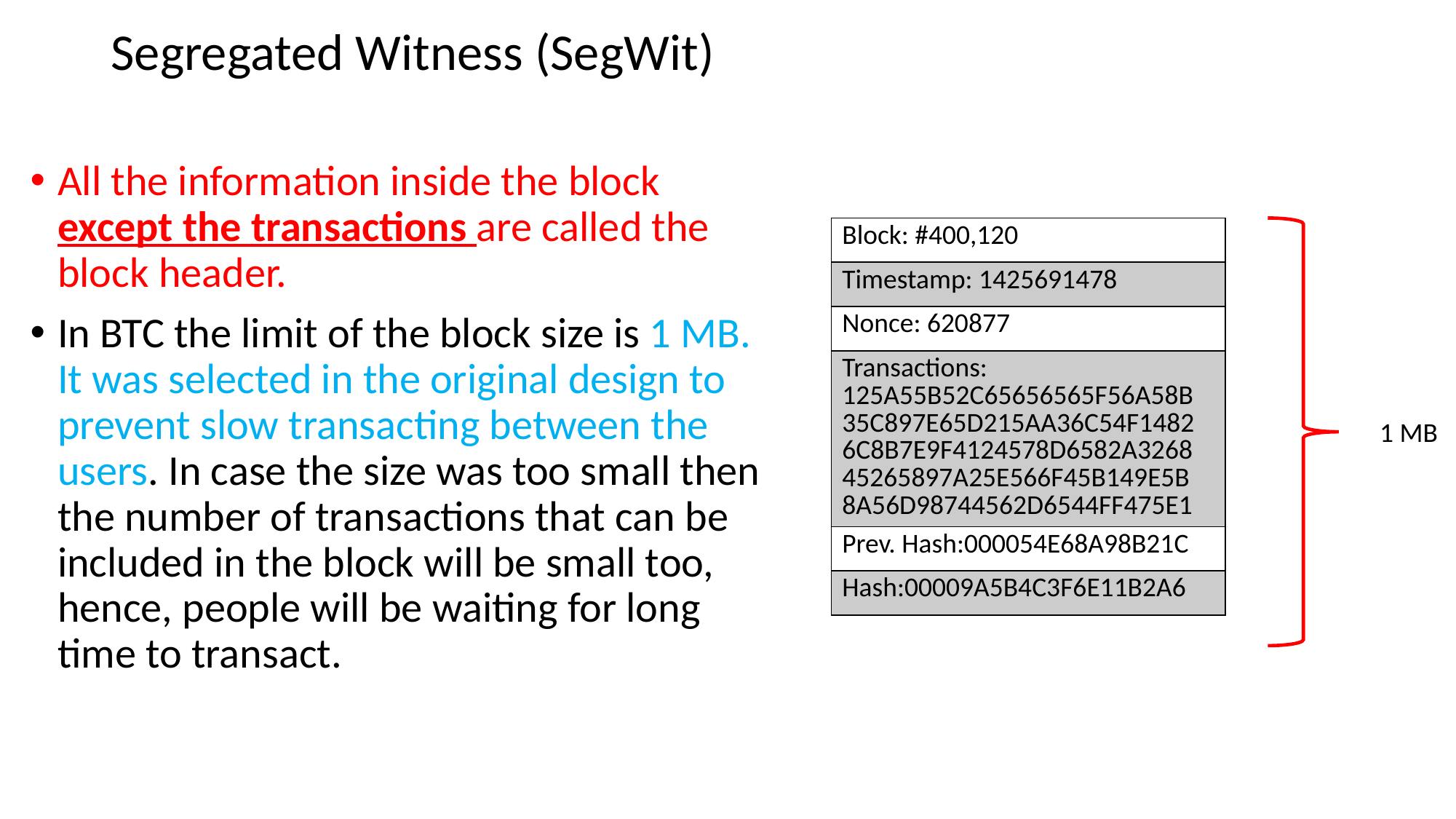

# Segregated Witness (SegWit)

All the information inside the block except the transactions are called the block header.
In BTC the limit of the block size is 1 MB. It was selected in the original design to prevent slow transacting between the users. In case the size was too small then the number of transactions that can be included in the block will be small too, hence, people will be waiting for long time to transact.
| Block: #400,120 |
| --- |
| Timestamp: 1425691478 |
| Nonce: 620877 |
| Transactions: 125A55B52C65656565F56A58B 35C897E65D215AA36C54F1482 6C8B7E9F4124578D6582A3268 45265897A25E566F45B149E5B 8A56D98744562D6544FF475E1 |
| Prev. Hash:000054E68A98B21C |
| Hash:00009A5B4C3F6E11B2A6 |

1 MB